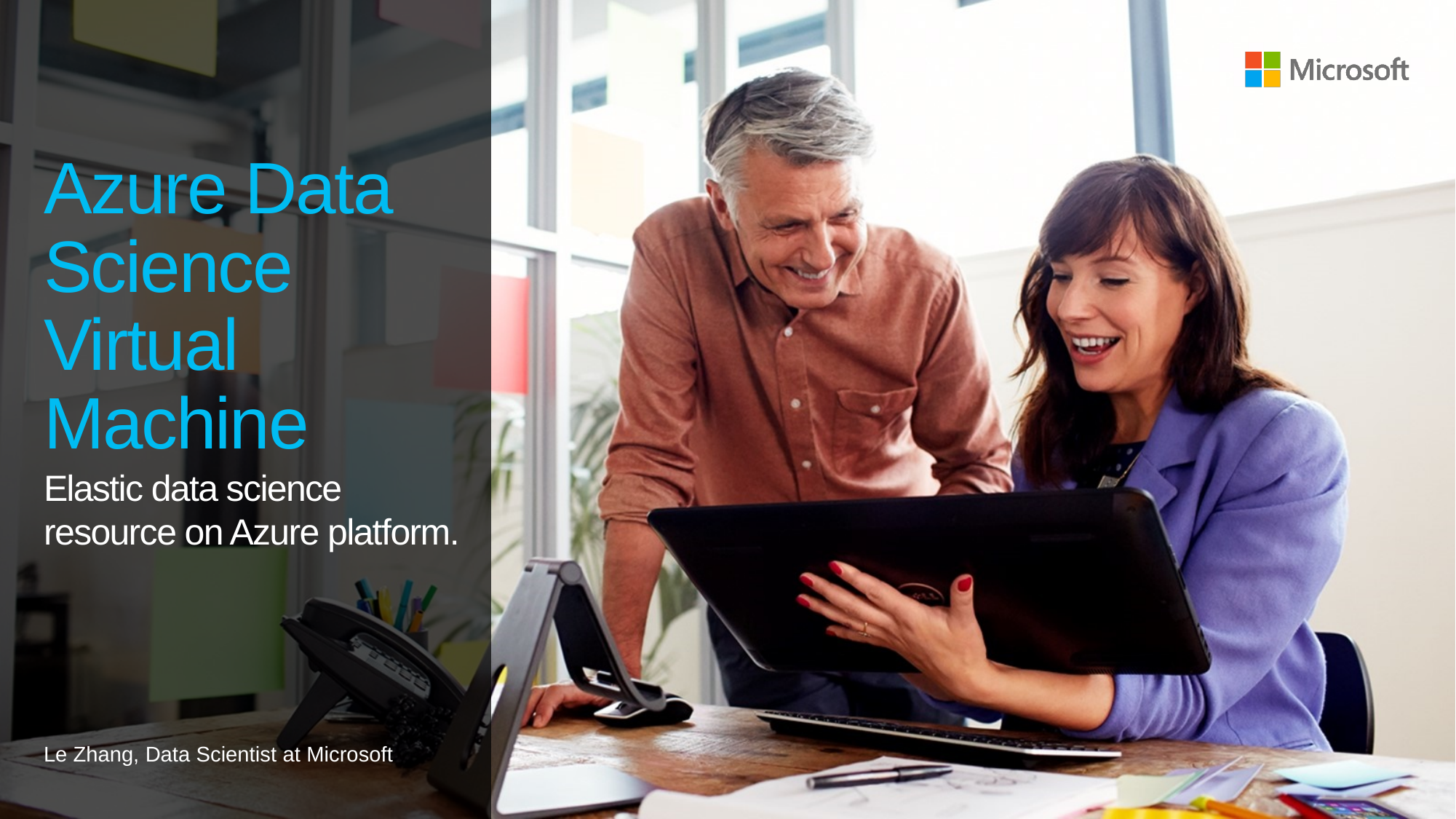

# Azure Data Science Virtual Machine
Elastic data science resource on Azure platform.
Le Zhang, Data Scientist at Microsoft